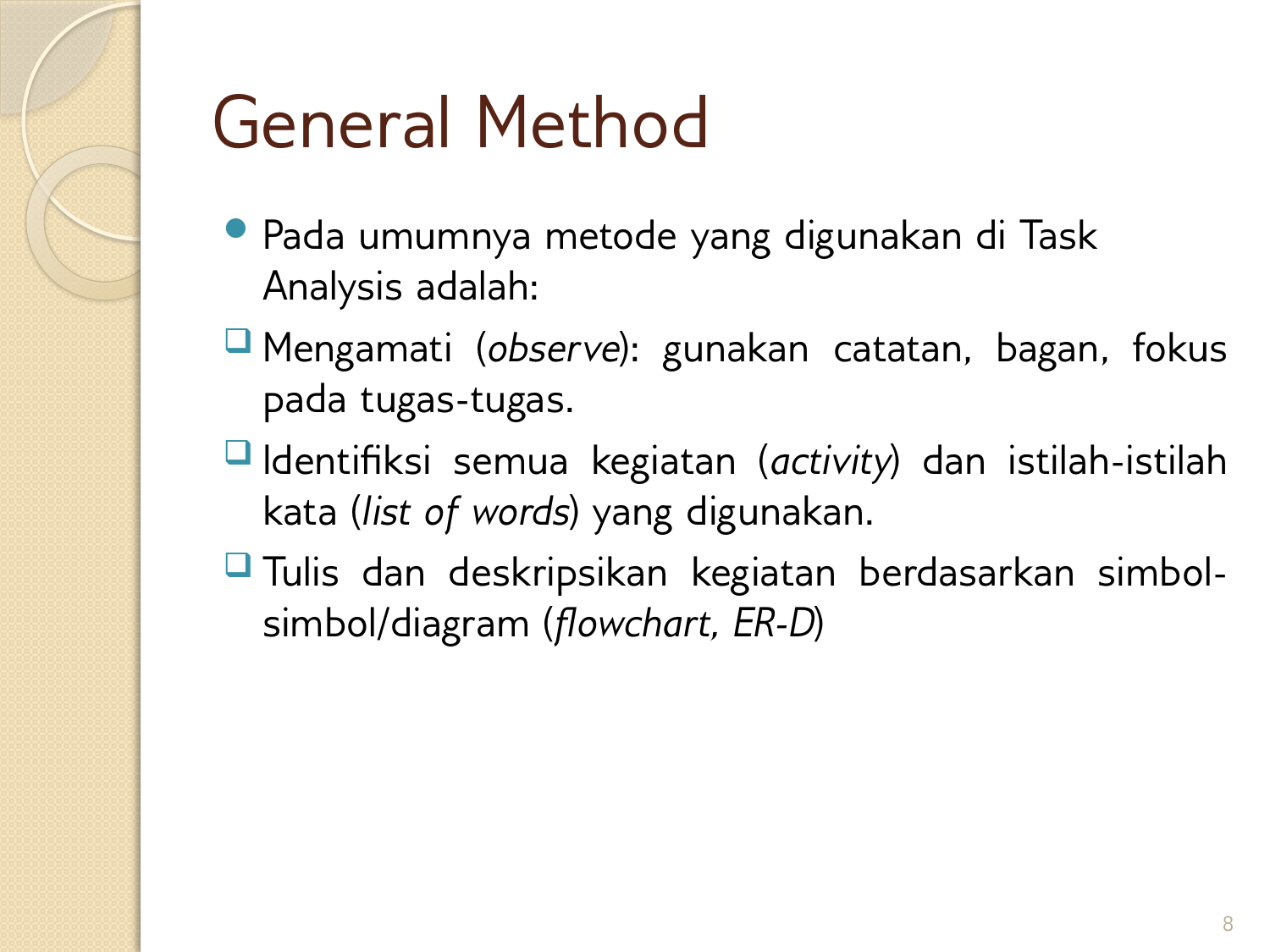

# General Method
Pada umumnya metode yang digunakan di Task Analysis adalah:
Mengamati (observe): gunakan catatan, bagan, fokus pada tugas-tugas.
Identifiksi semua kegiatan (activity) dan istilah-istilah kata (list of words) yang digunakan.
Tulis dan deskripsikan kegiatan berdasarkan simbol-simbol/diagram (flowchart, ER-D)
8